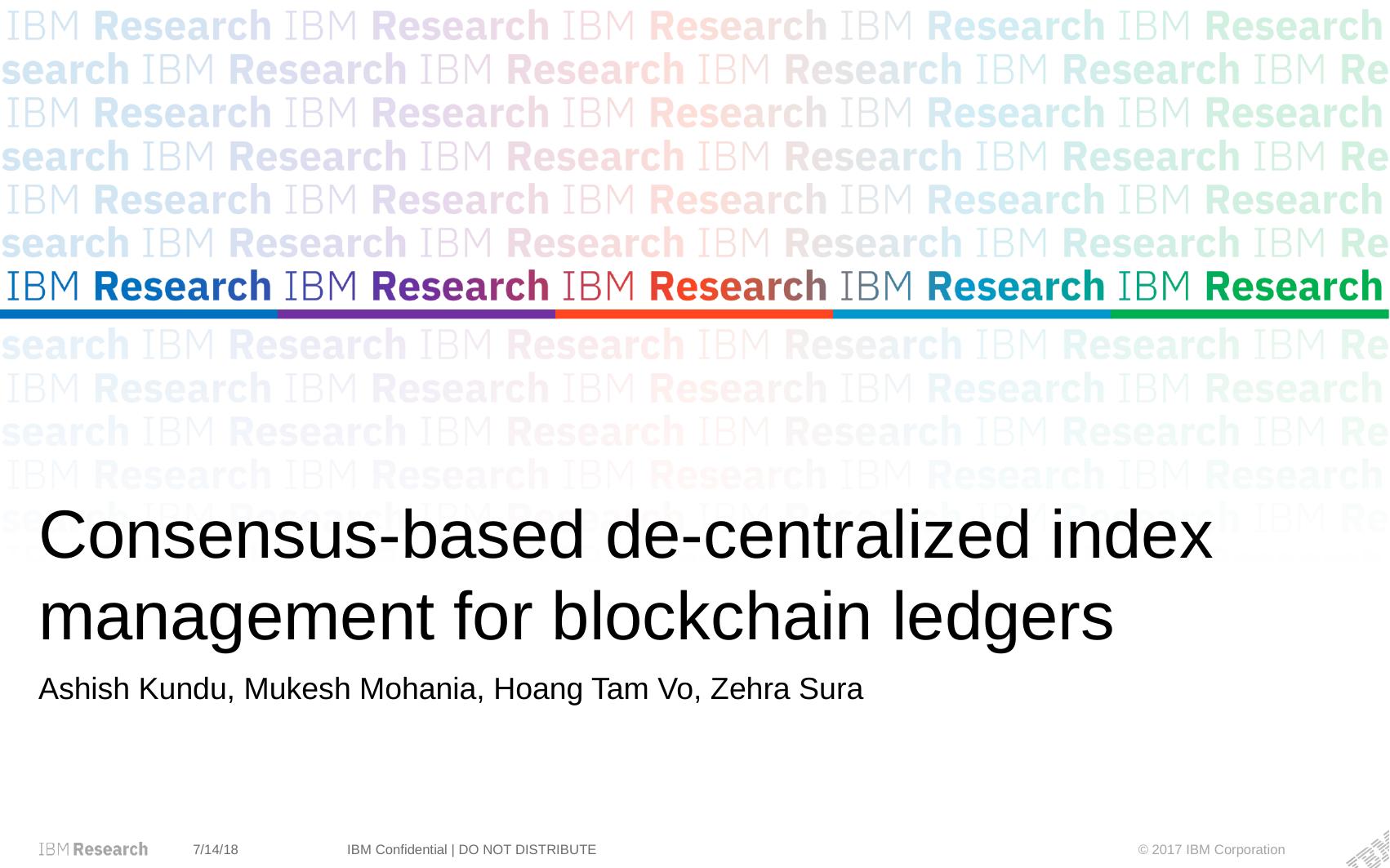

# Consensus-based de-centralized index management for blockchain ledgers
Ashish Kundu, Mukesh Mohania, Hoang Tam Vo, Zehra Sura
7/14/18
IBM Confidential | DO NOT DISTRIBUTE